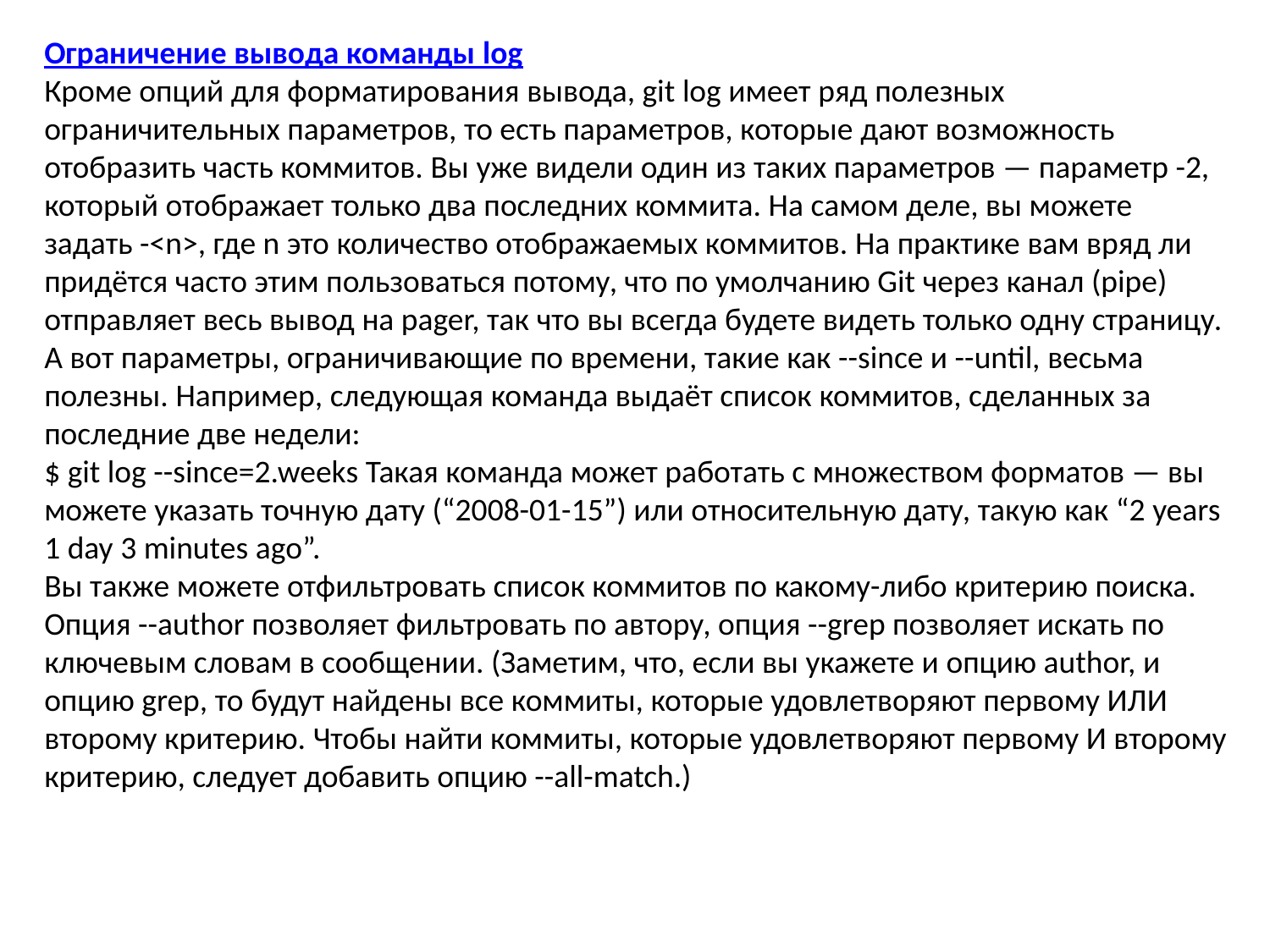

Ограничение вывода команды log
Кроме опций для форматирования вывода, git log имеет ряд полезных ограничительных параметров, то есть параметров, которые дают возможность отобразить часть коммитов. Вы уже видели один из таких параметров — параметр -2, который отображает только два последних коммита. На самом деле, вы можете задать -<n>, где n это количество отображаемых коммитов. На практике вам вряд ли придётся часто этим пользоваться потому, что по умолчанию Git через канал (pipe) отправляет весь вывод на pager, так что вы всегда будете видеть только одну страницу.
А вот параметры, ограничивающие по времени, такие как --since и --until, весьма полезны. Например, следующая команда выдаёт список коммитов, сделанных за последние две недели:
$ git log --since=2.weeks Такая команда может работать с множеством форматов — вы можете указать точную дату (“2008-01-15”) или относительную дату, такую как “2 years 1 day 3 minutes ago”.
Вы также можете отфильтровать список коммитов по какому-либо критерию поиска. Опция --author позволяет фильтровать по автору, опция --grep позволяет искать по ключевым словам в сообщении. (Заметим, что, если вы укажете и опцию author, и опцию grep, то будут найдены все коммиты, которые удовлетворяют первому ИЛИ второму критерию. Чтобы найти коммиты, которые удовлетворяют первому И второму критерию, следует добавить опцию --all-match.)